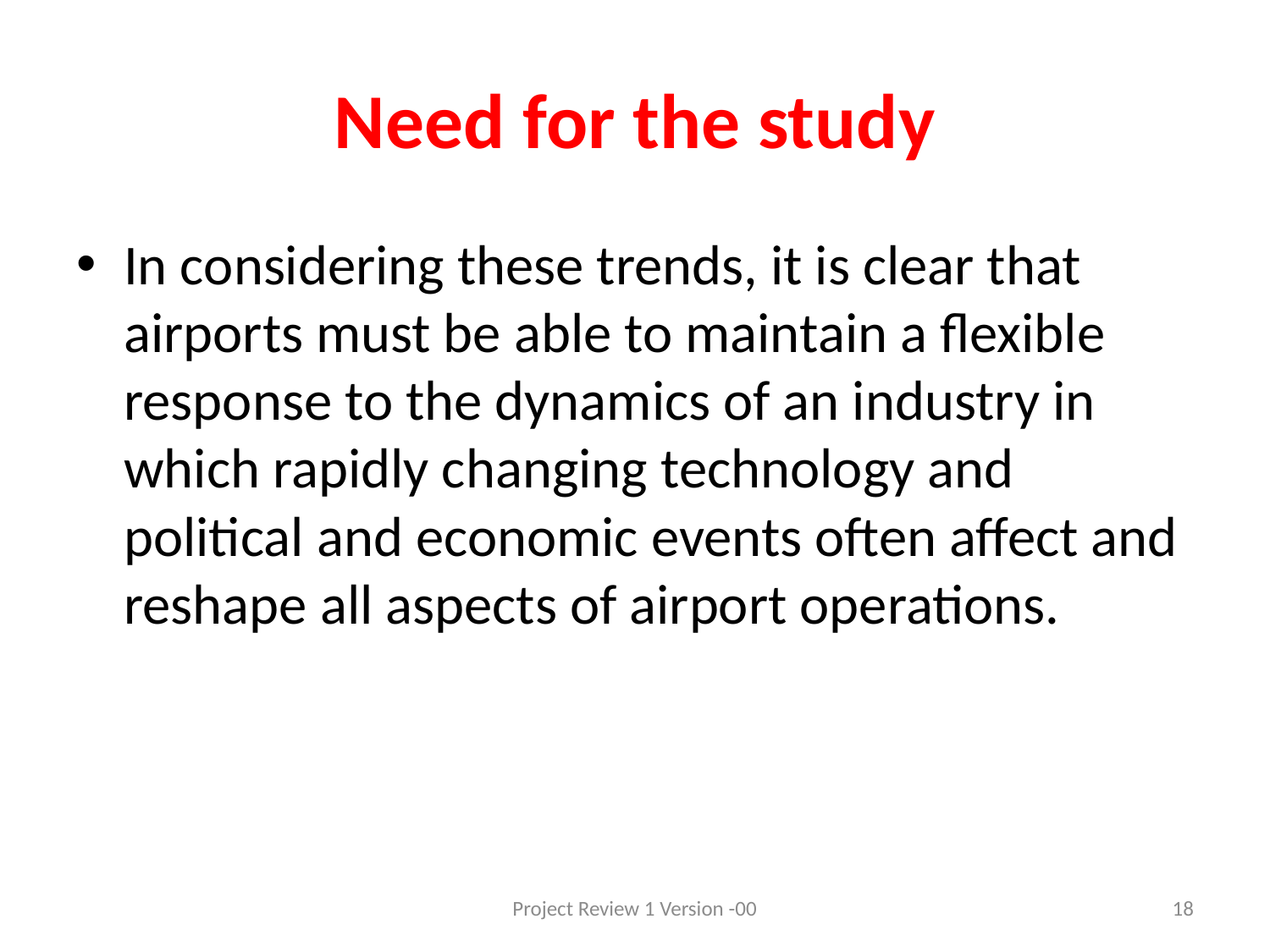

# Need for the study
In considering these trends, it is clear that airports must be able to maintain a flexible response to the dynamics of an industry in which rapidly changing technology and political and economic events often affect and reshape all aspects of airport operations.

Project Review 1 Version -00
18